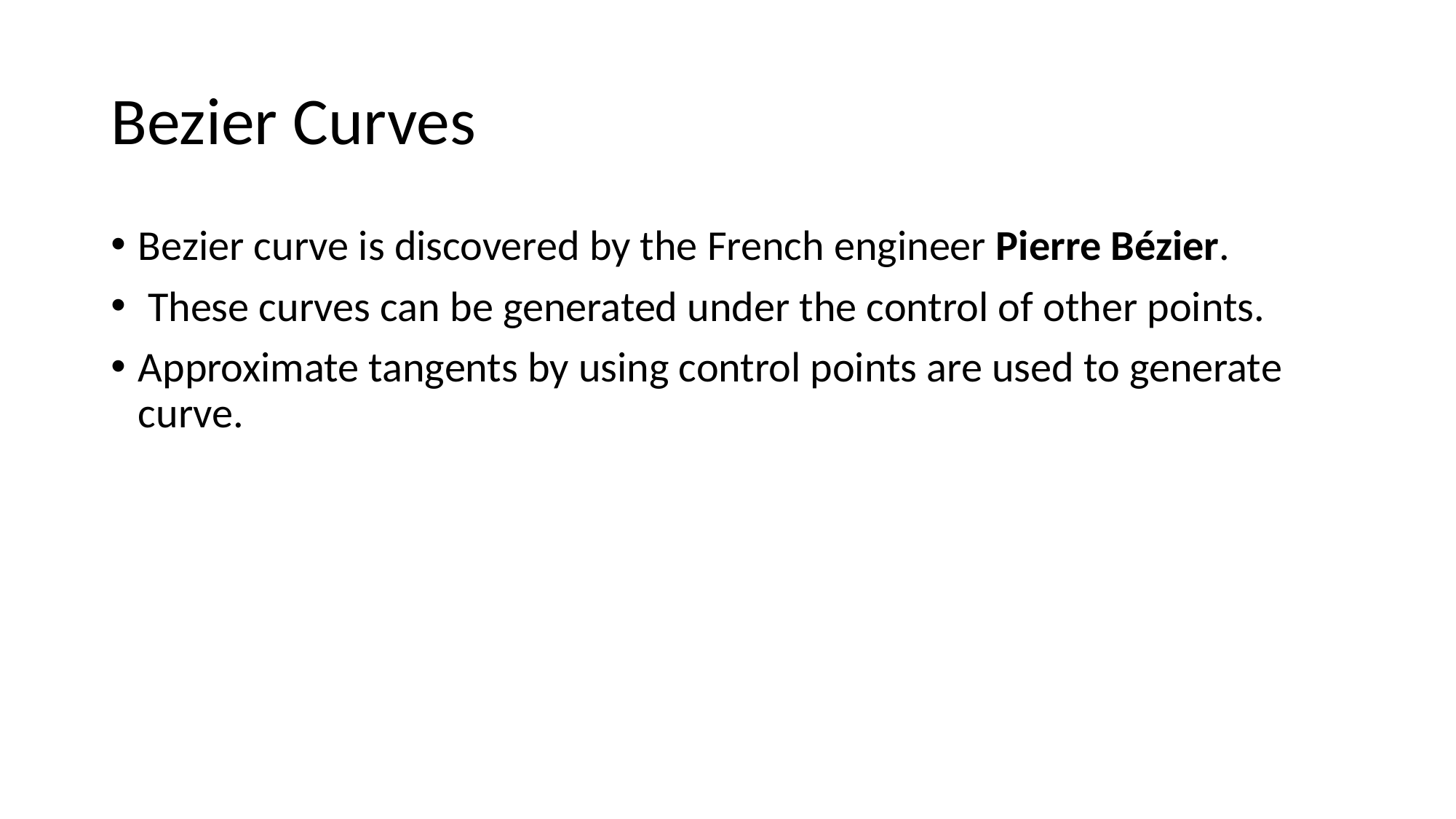

# Bezier Curves
Bezier curve is discovered by the French engineer Pierre Bézier.
 These curves can be generated under the control of other points.
Approximate tangents by using control points are used to generate curve.